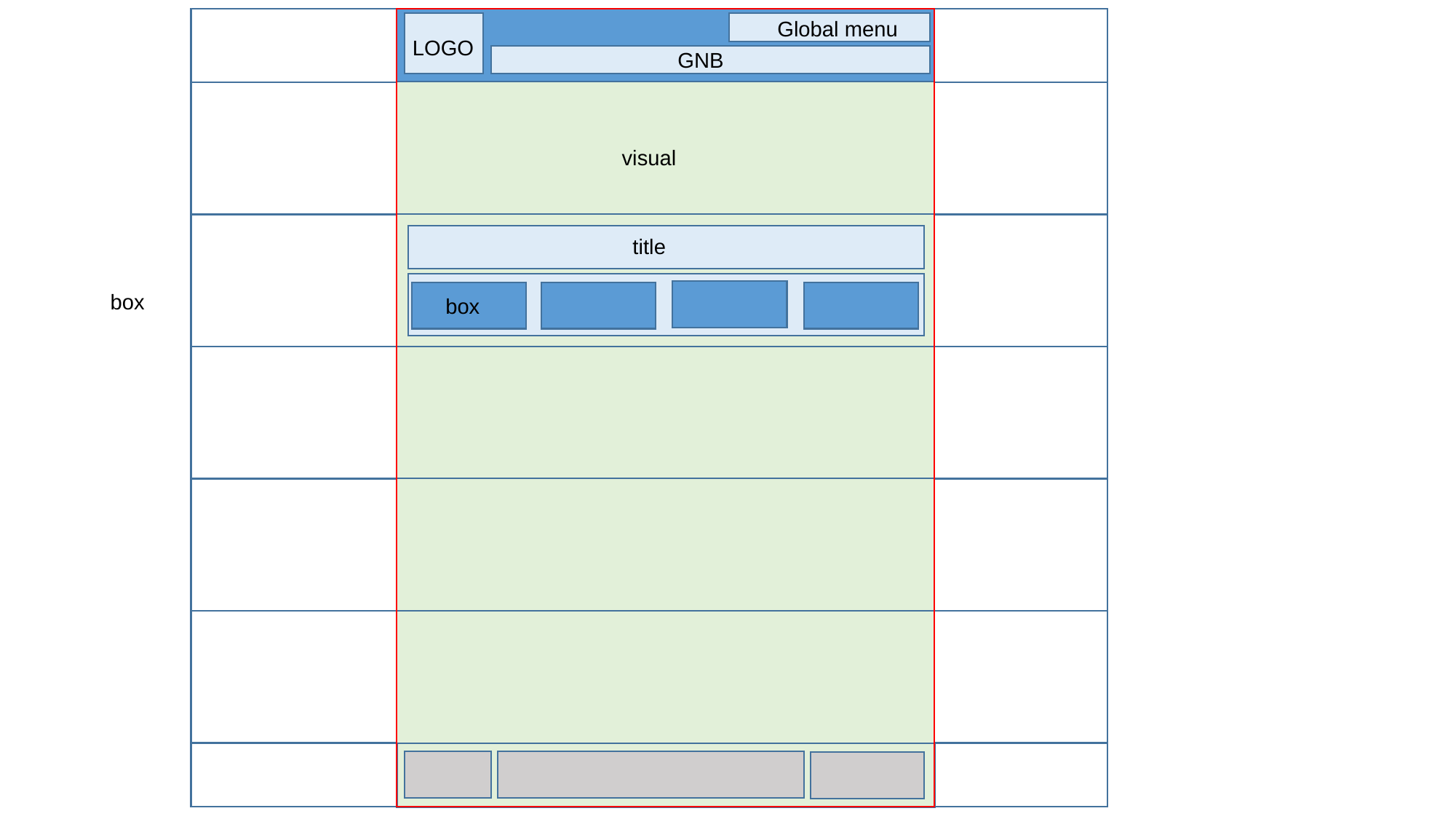

Global menu

LOGO
GNB

visual

title

box
box